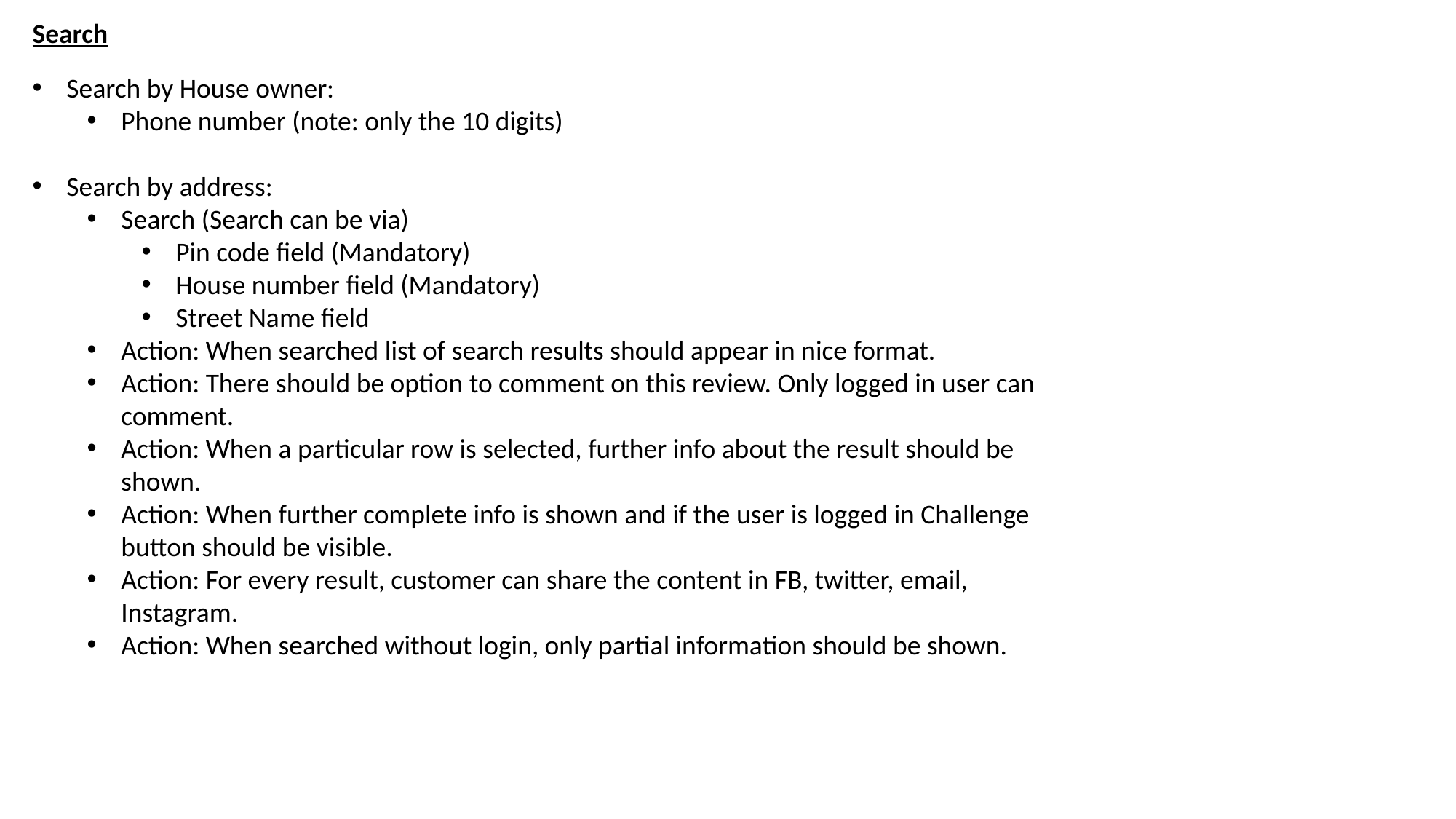

Search
Search by House owner:
Phone number (note: only the 10 digits)

Search by address:
Search (Search can be via)
Pin code field (Mandatory)
House number field (Mandatory)
Street Name field
Action: When searched list of search results should appear in nice format.
Action: There should be option to comment on this review. Only logged in user can comment.
Action: When a particular row is selected, further info about the result should be shown.
Action: When further complete info is shown and if the user is logged in Challenge button should be visible.
Action: For every result, customer can share the content in FB, twitter, email, Instagram.
Action: When searched without login, only partial information should be shown.